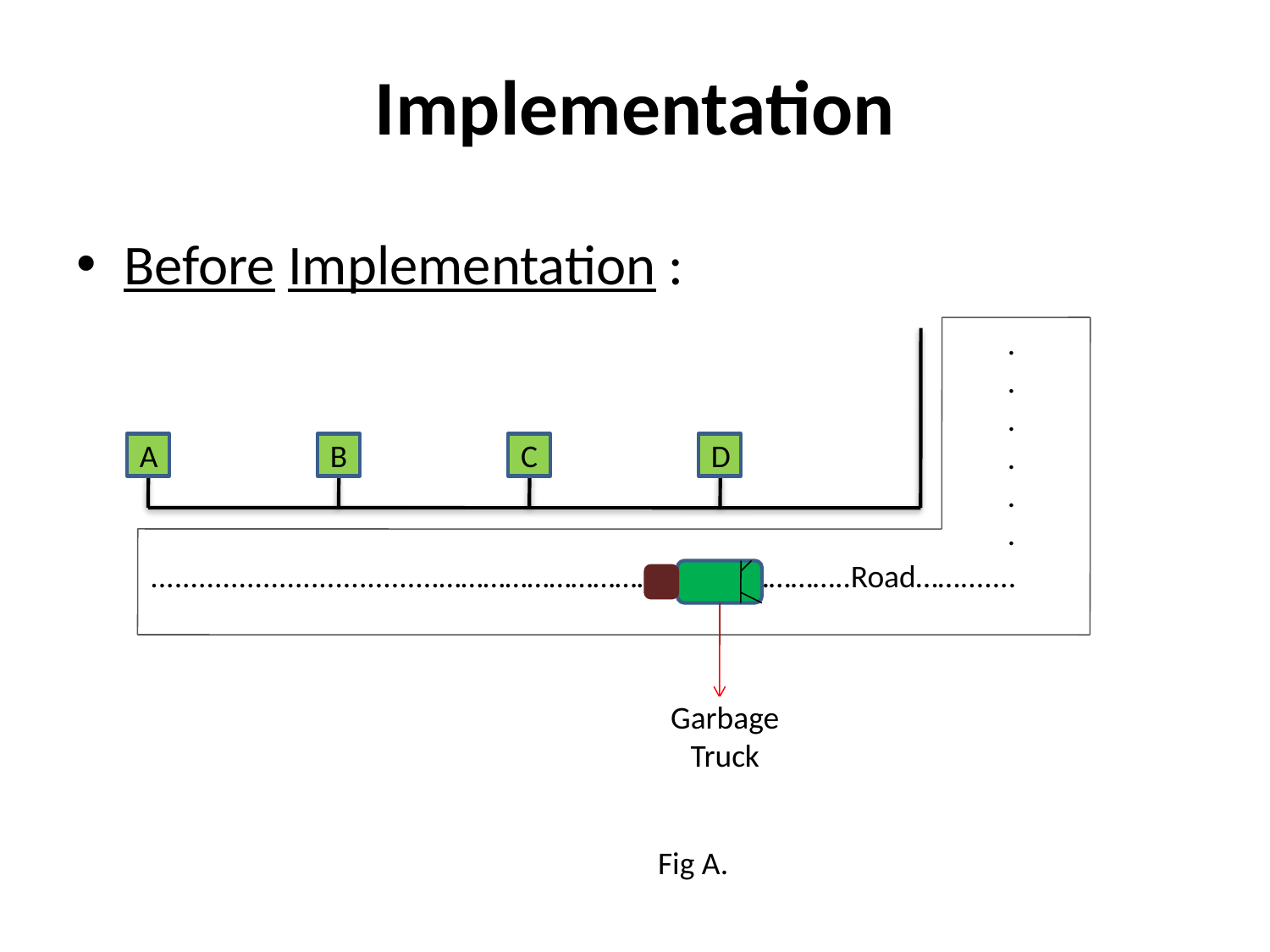

# Implementation
Before Implementation :
.
.
.
.
.
.
A
B
C
D
....................................………………………………………………..Road…….......

Garbage
Truck
Fig A.